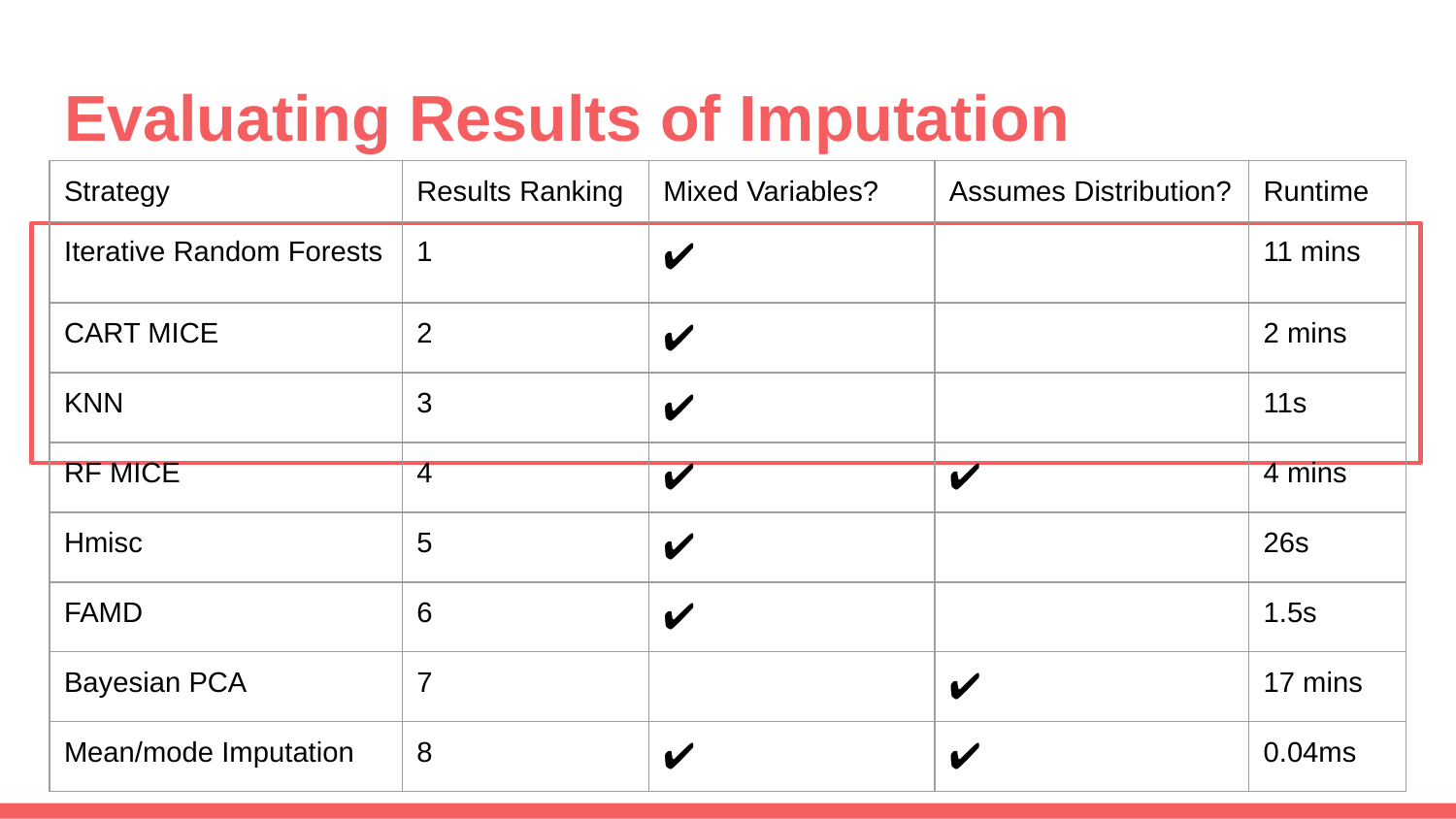

# Evaluating Results of Imputation
| Strategy | Results Ranking | Mixed Variables? | Assumes Distribution? | Runtime |
| --- | --- | --- | --- | --- |
| Iterative Random Forests | 1 | ✔ |  | 11 mins |
| CART MICE | 2 | ✔ |  | 2 mins |
| KNN | 3 | ✔ |  | 11s |
| RF MICE | 4 | ✔ | ✔ | 4 mins |
| Hmisc | 5 | ✔ |  | 26s |
| FAMD | 6 | ✔ |  | 1.5s |
| Bayesian PCA | 7 |  | ✔ | 17 mins |
| Mean/mode Imputation | 8 | ✔ | ✔ | 0.04ms |